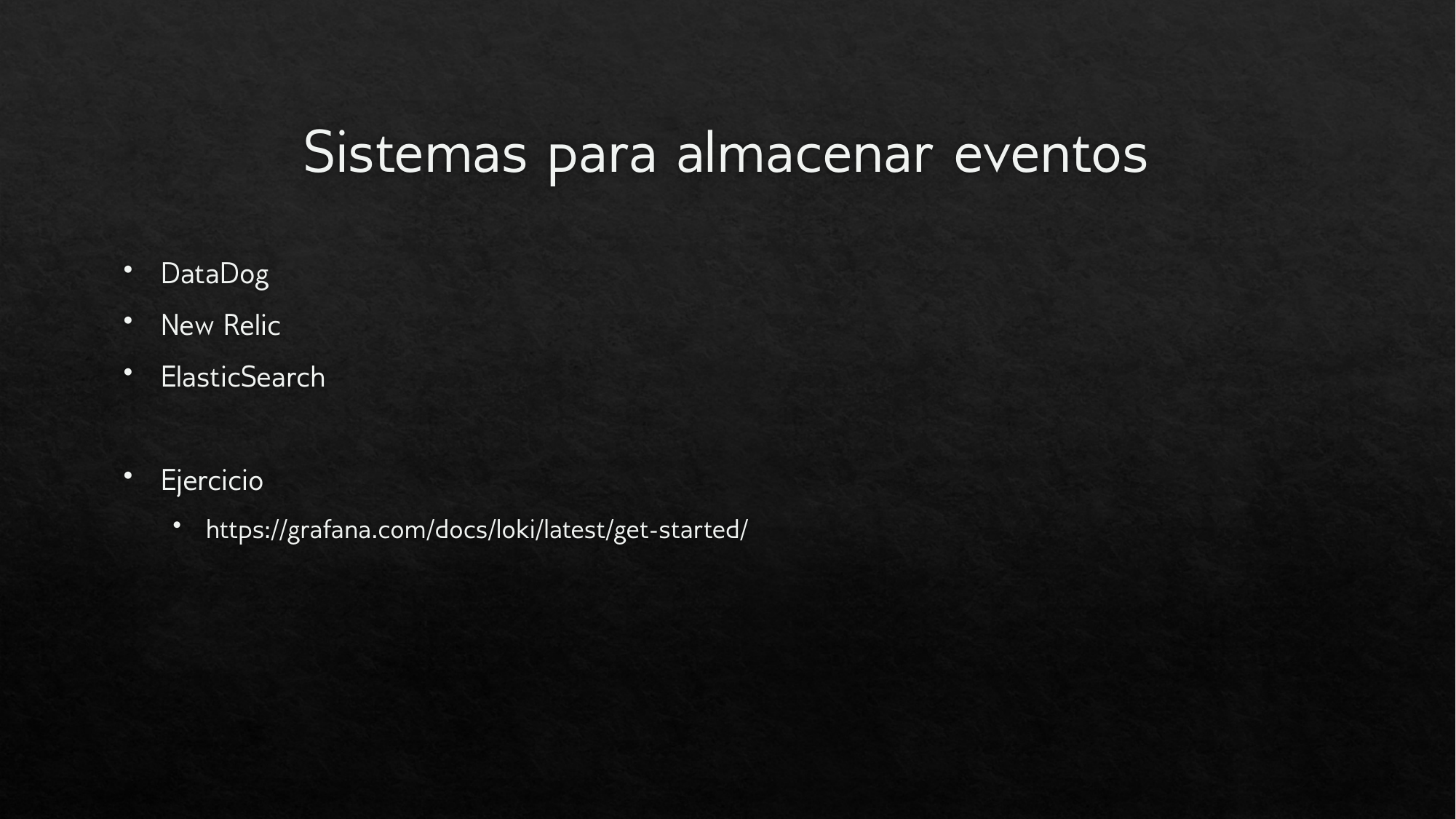

# Sistemas para almacenar eventos
DataDog
New Relic
ElasticSearch

Ejercicio
https://grafana.com/docs/loki/latest/get-started/